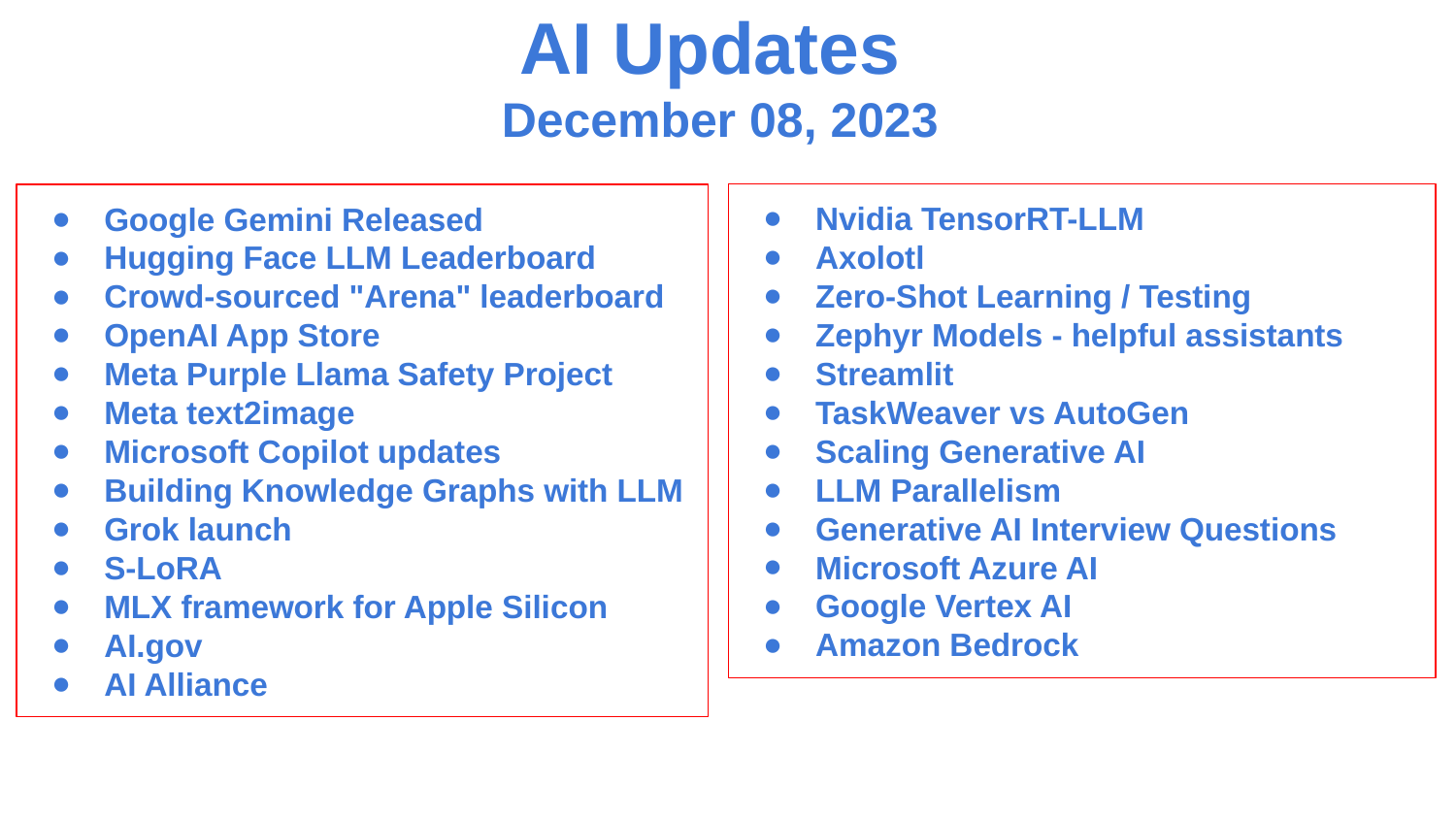

AI Updates
December 08, 2023
Nvidia TensorRT-LLM
Axolotl
Zero-Shot Learning / Testing
Zephyr Models - helpful assistants
Streamlit
TaskWeaver vs AutoGen
Scaling Generative AI
LLM Parallelism
Generative AI Interview Questions
Microsoft Azure AI
Google Vertex AI
Amazon Bedrock
Google Gemini Released
Hugging Face LLM Leaderboard
Crowd-sourced "Arena" leaderboard
OpenAI App Store
Meta Purple Llama Safety Project
Meta text2image
Microsoft Copilot updates
Building Knowledge Graphs with LLM
Grok launch
S-LoRA
MLX framework for Apple Silicon
AI.gov
AI Alliance